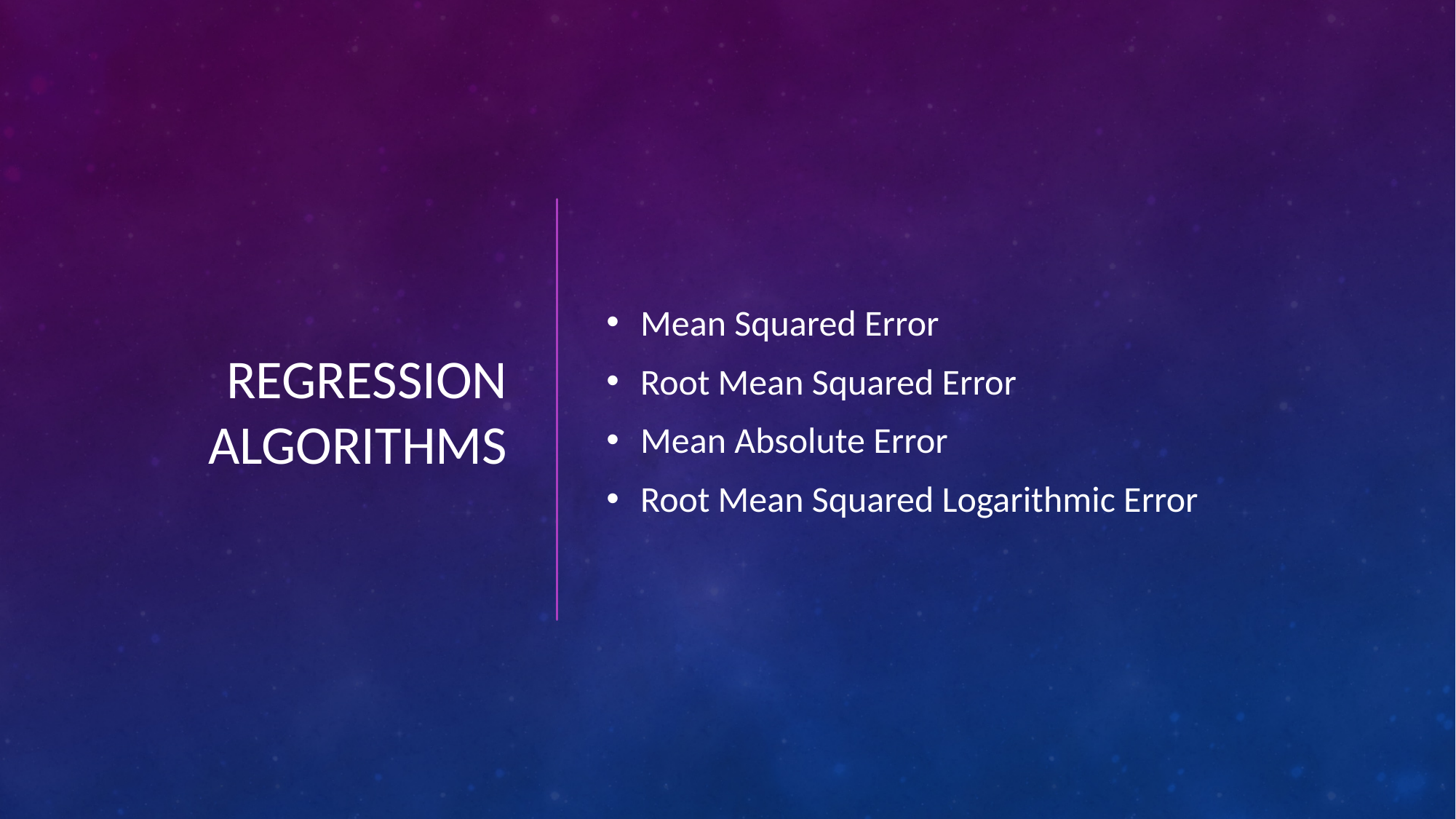

# Regression Algorithms
Mean Squared Error
Root Mean Squared Error
Mean Absolute Error
Root Mean Squared Logarithmic Error